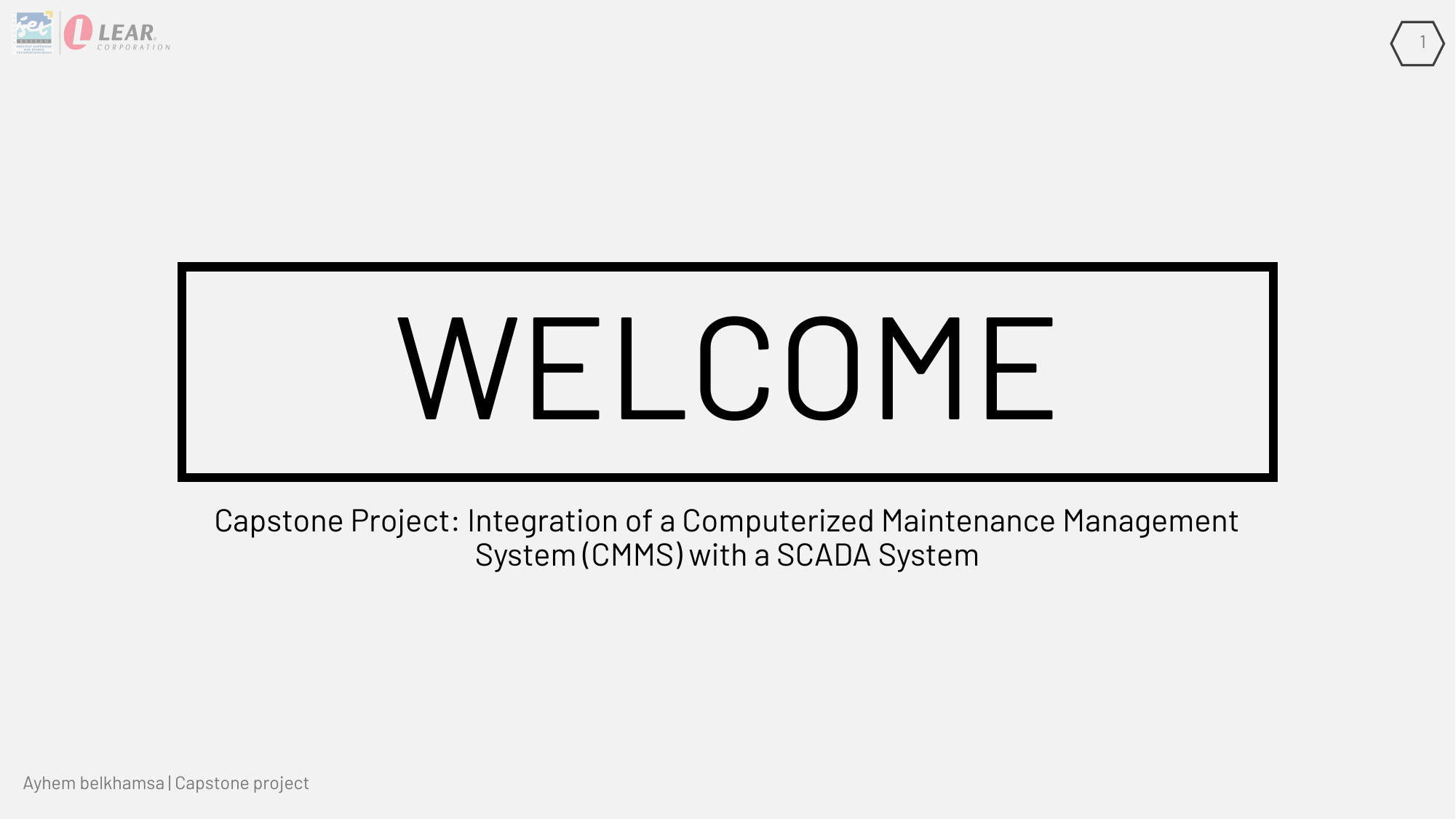

1
# WELCOME
Capstone Project: Integration of a Computerized Maintenance Management System (CMMS) with a SCADA System
Ayhem belkhamsa | Capstone project